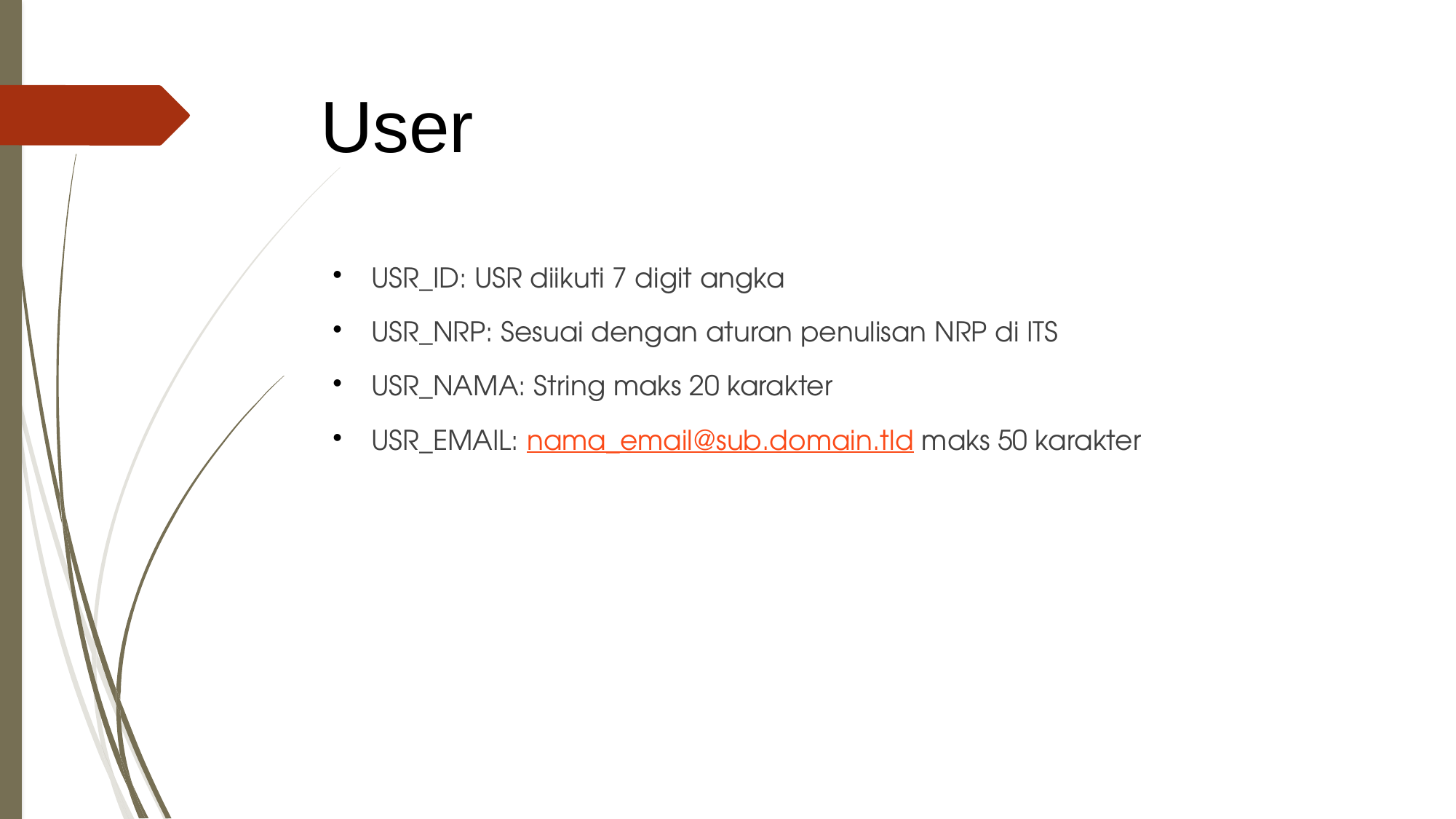

User
USR_ID: USR diikuti 7 digit angka
USR_NRP: Sesuai dengan aturan penulisan NRP di ITS
USR_NAMA: String maks 20 karakter
USR_EMAIL: nama_email@sub.domain.tld maks 50 karakter